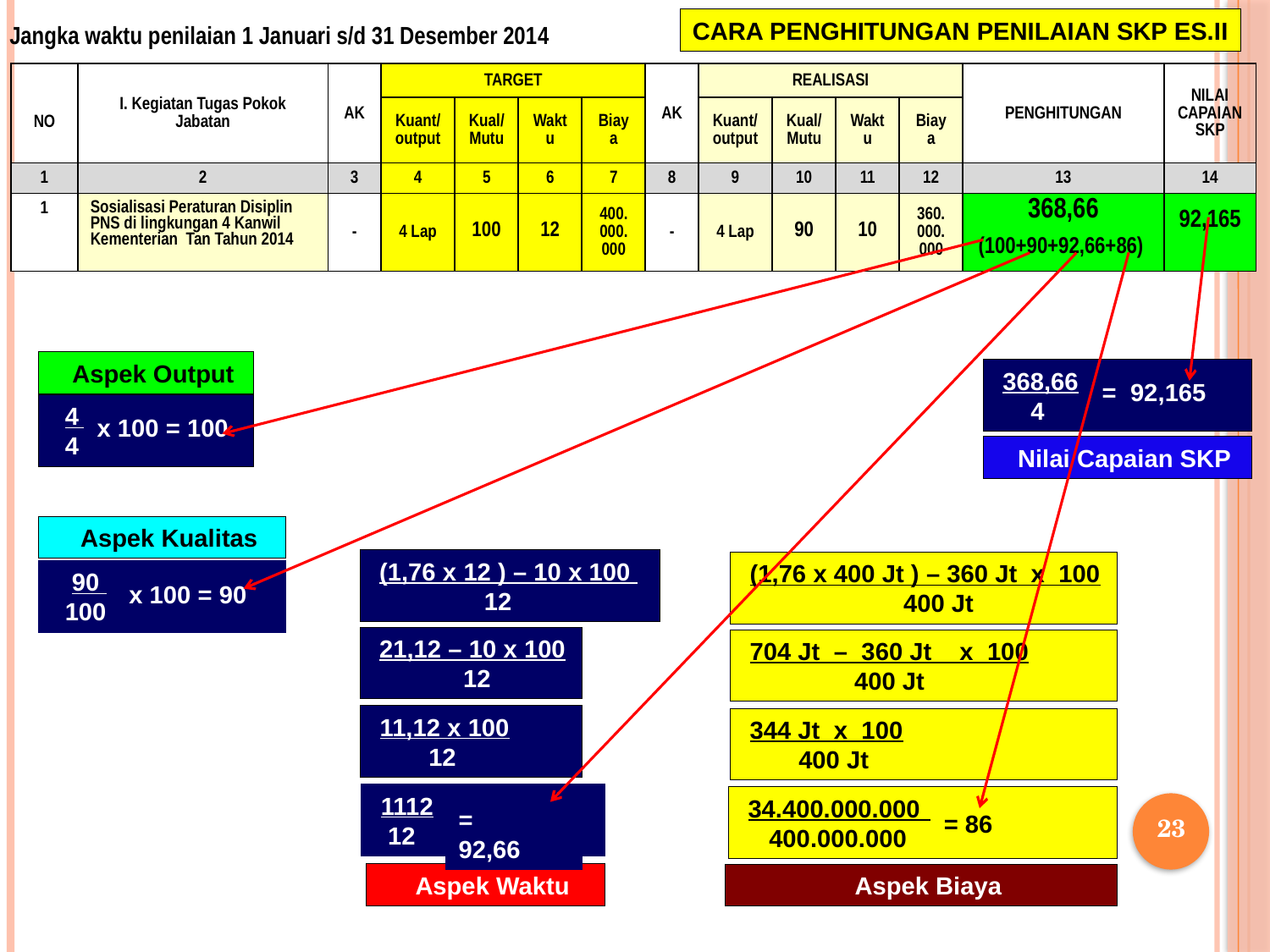

CARA PENGHITUNGAN PENILAIAN SKP ES.II
Jangka waktu penilaian 1 Januari s/d 31 Desember 2014
| NO | I. Kegiatan Tugas Pokok Jabatan | AK | TARGET |  |  |  | AK | REALISASI |  |  |  | PENGHITUNGAN | NILAI CAPAIAN SKP |
| --- | --- | --- | --- | --- | --- | --- | --- | --- | --- | --- | --- | --- | --- |
|  |  |  | Kuant/ output | Kual/ Mutu | Waktu | Biaya |  | Kuant/ output | Kual/ Mutu | Waktu | Biaya |  |  |
| 1 | 2 | 3 | 4 | 5 | 6 | 7 | 8 | 9 | 10 | 11 | 12 | 13 | 14 |
| 1 | Sosialisasi Peraturan Disiplin PNS di lingkungan 4 Kanwil Kementerian Tan Tahun 2014 | - | 4 Lap | 100 | 12 | 400. 000. 000 | - | 4 Lap | 90 | 10 | 360. 000. 000 | 368,66 (100+90+92,66+86) | 92,165 |
  Aspek Output
 368,66
     4
=  92,165
  4
  4
x 100 = 100
  Nilai Capaian SKP
  Aspek Kualitas
 (1,76 x 12 ) – 10 x 100
                12
 (1,76 x 400 Jt ) – 360 Jt  x  100
                       400 Jt
   90
  100
x 100 = 90
 21,12 – 10 x 100
             12
 704 Jt  –  360 Jt    x  100
                400 Jt
 11,12 x 100
        12
 344 Jt  x  100
        400 Jt
 1112
  12
 34.400.000.000
    400.000.000
23
=     92,66
= 86
  Aspek Waktu
  Aspek Biaya